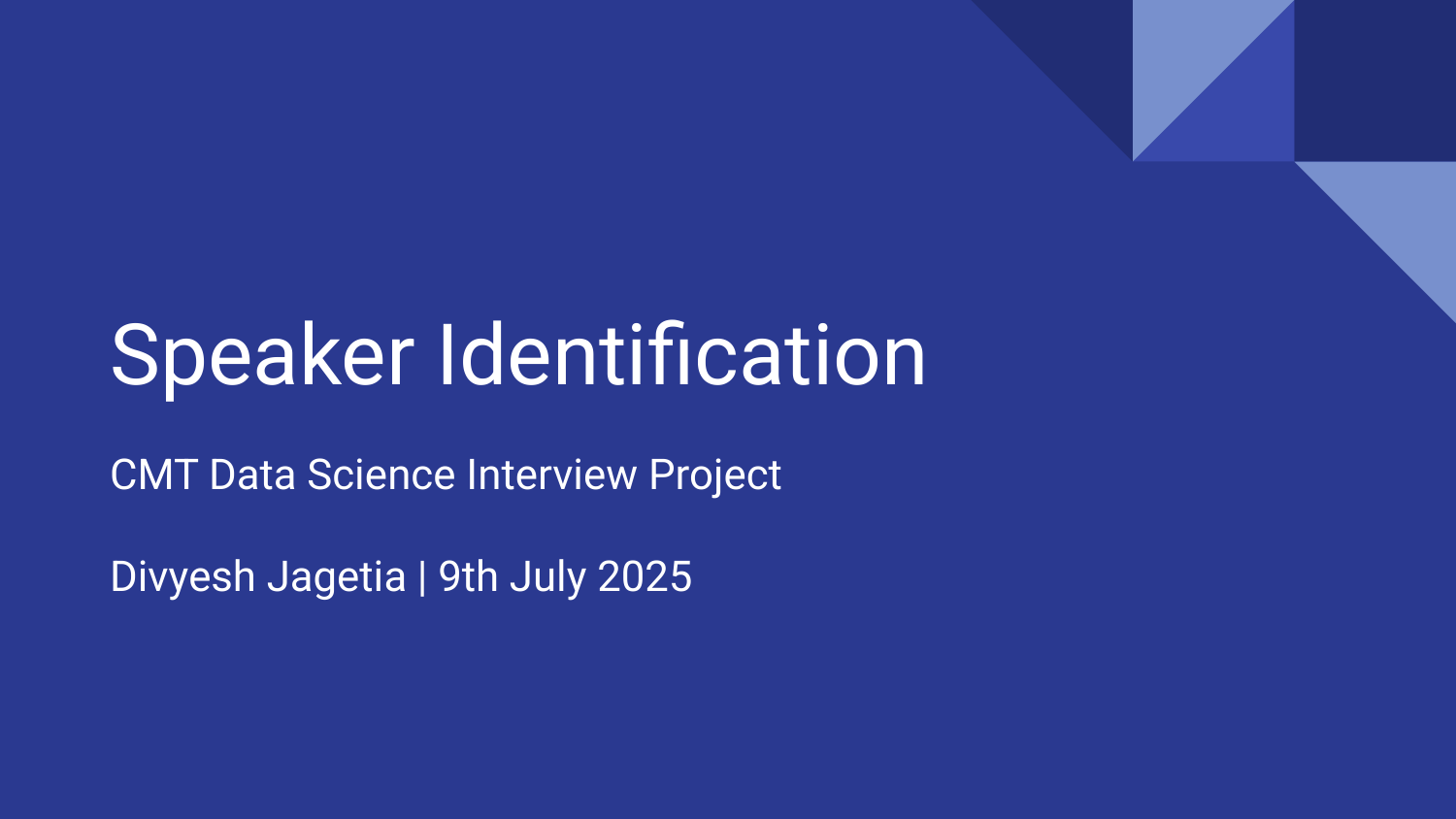

# Speaker Identification
CMT Data Science Interview Project

Divyesh Jagetia | 9th July 2025